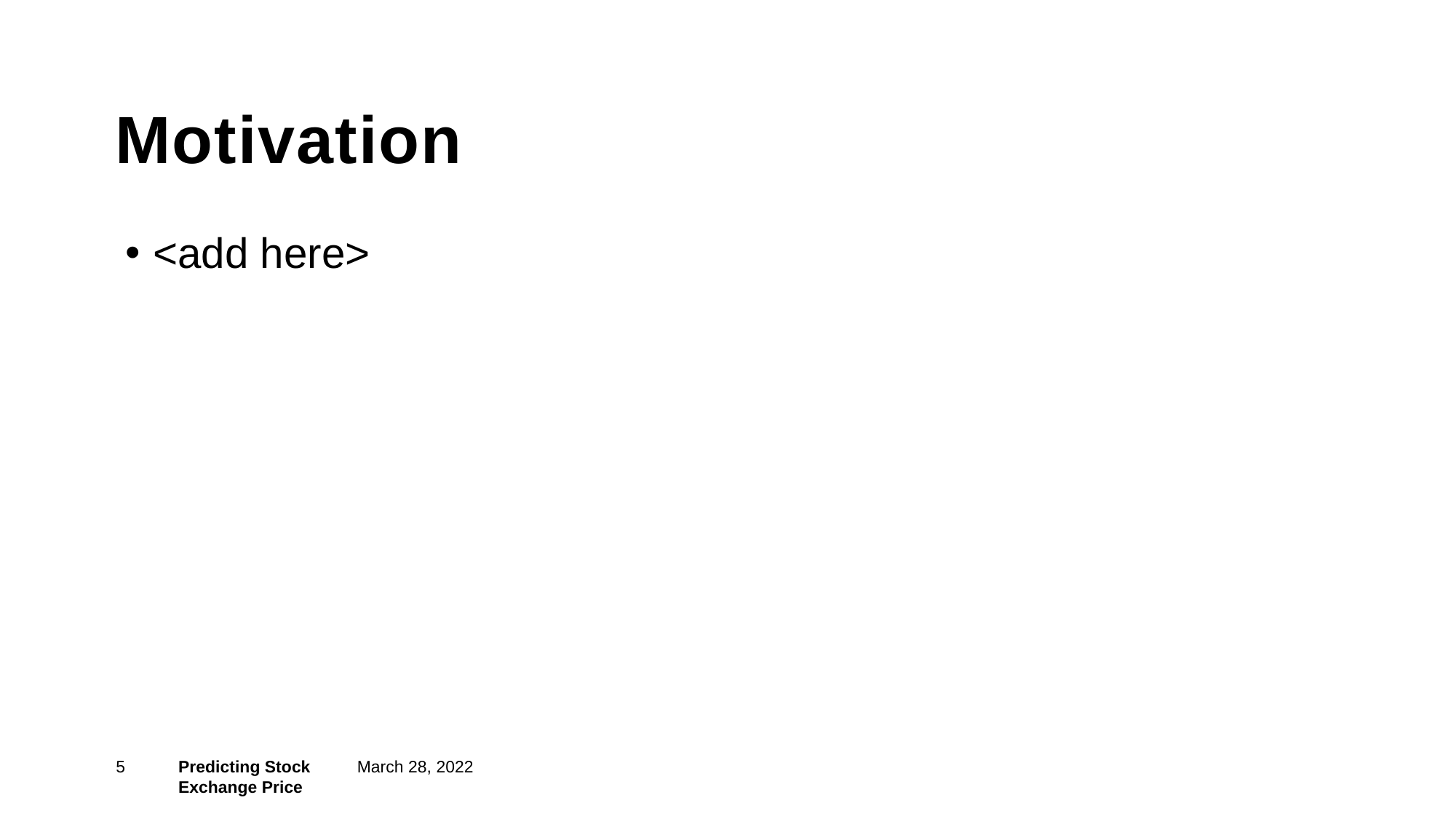

# Motivation
<add here>

5
Predicting Stock Exchange Price
March 28, 2022